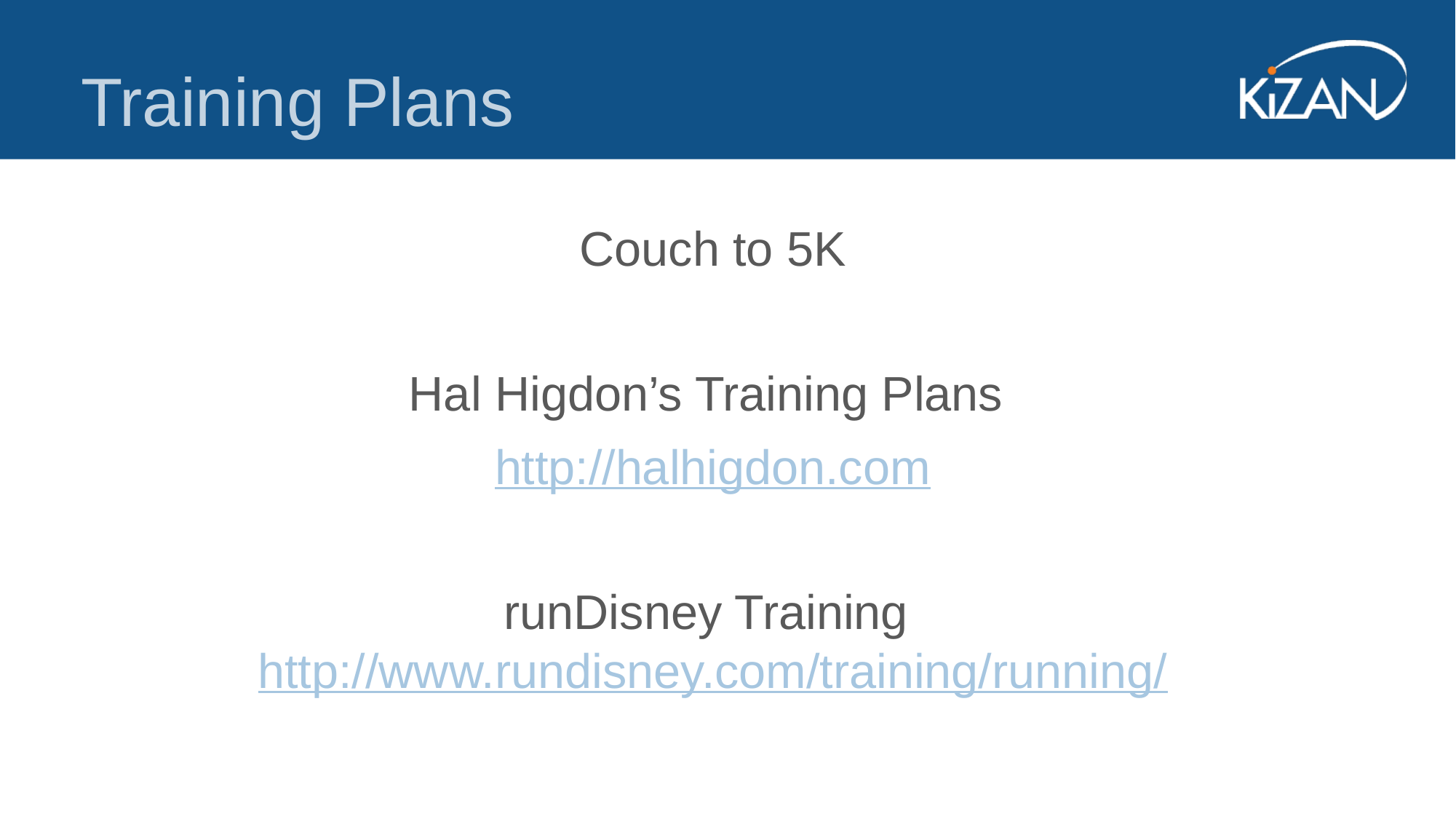

Training Plans
Couch to 5K

Hal Higdon’s Training Plans
http://halhigdon.com

runDisney Training http://www.rundisney.com/training/running/